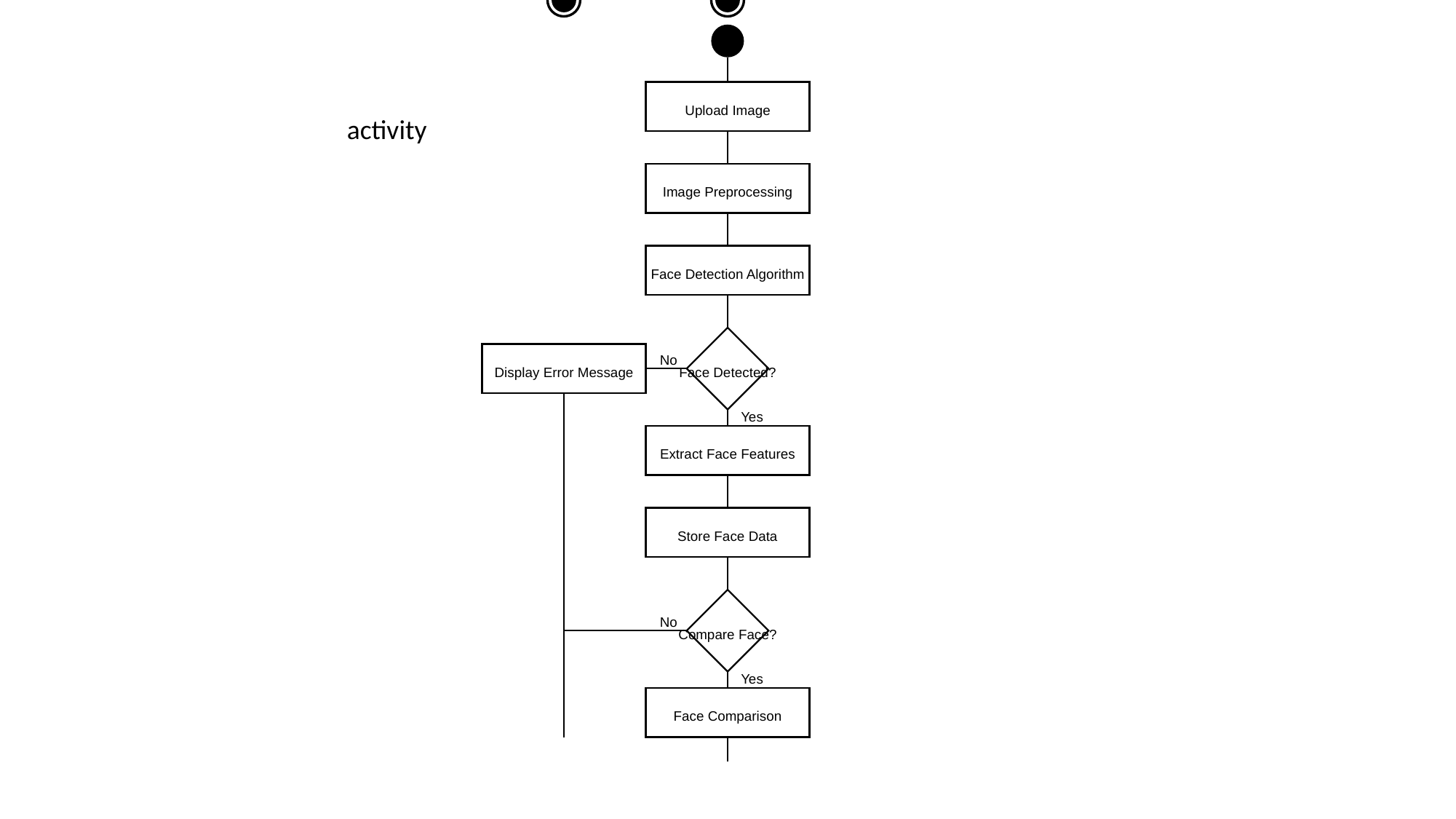

Upload Image
activity

Image Preprocessing

Face Detection Algorithm

No
Display Error Message
Face Detected?

Yes

Extract Face Features

Store Face Data

No
Compare Face?

Yes

Face Comparison